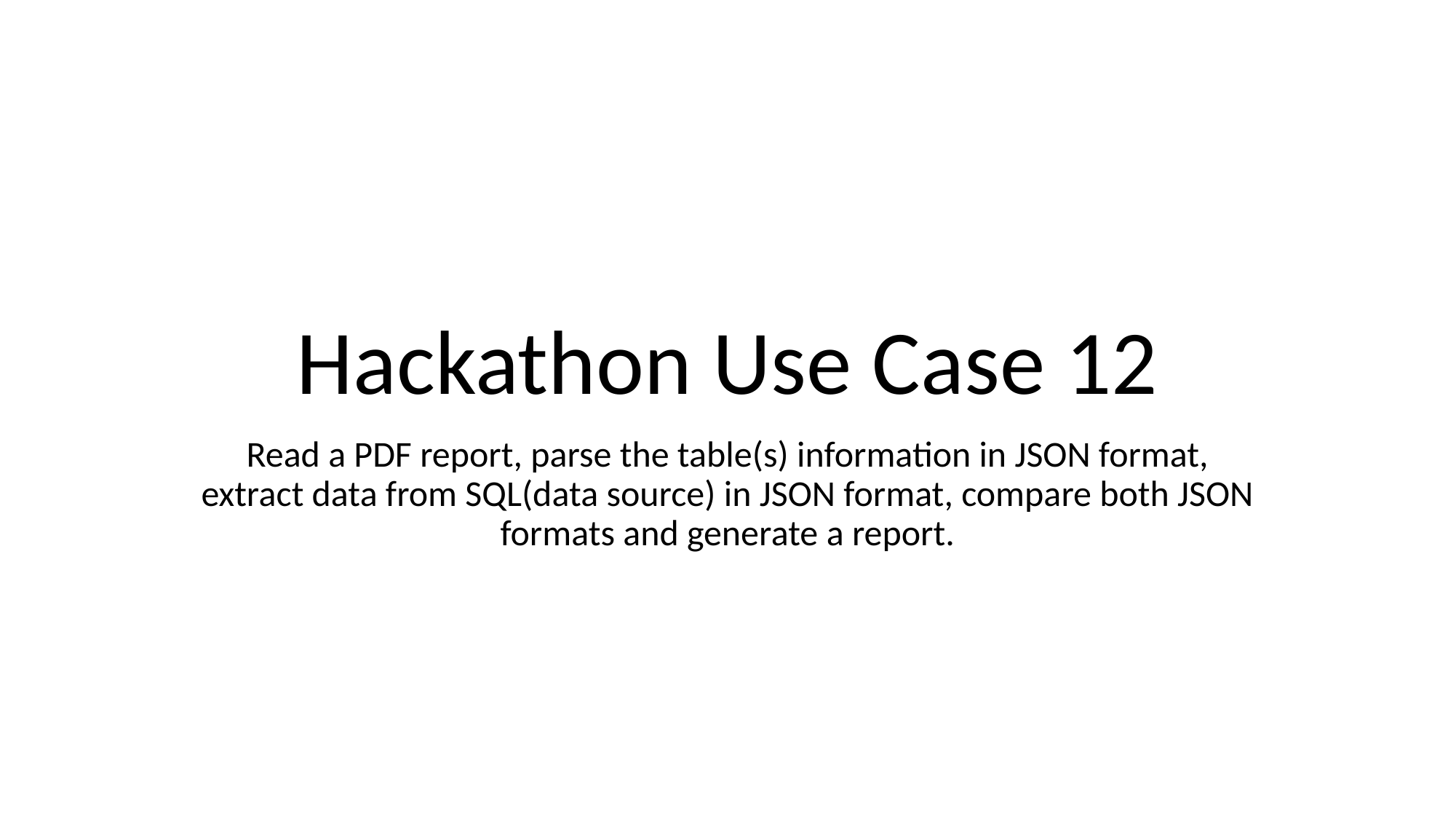

# Hackathon Use Case 12
Read a PDF report, parse the table(s) information in JSON format, extract data from SQL(data source) in JSON format, compare both JSON formats and generate a report.